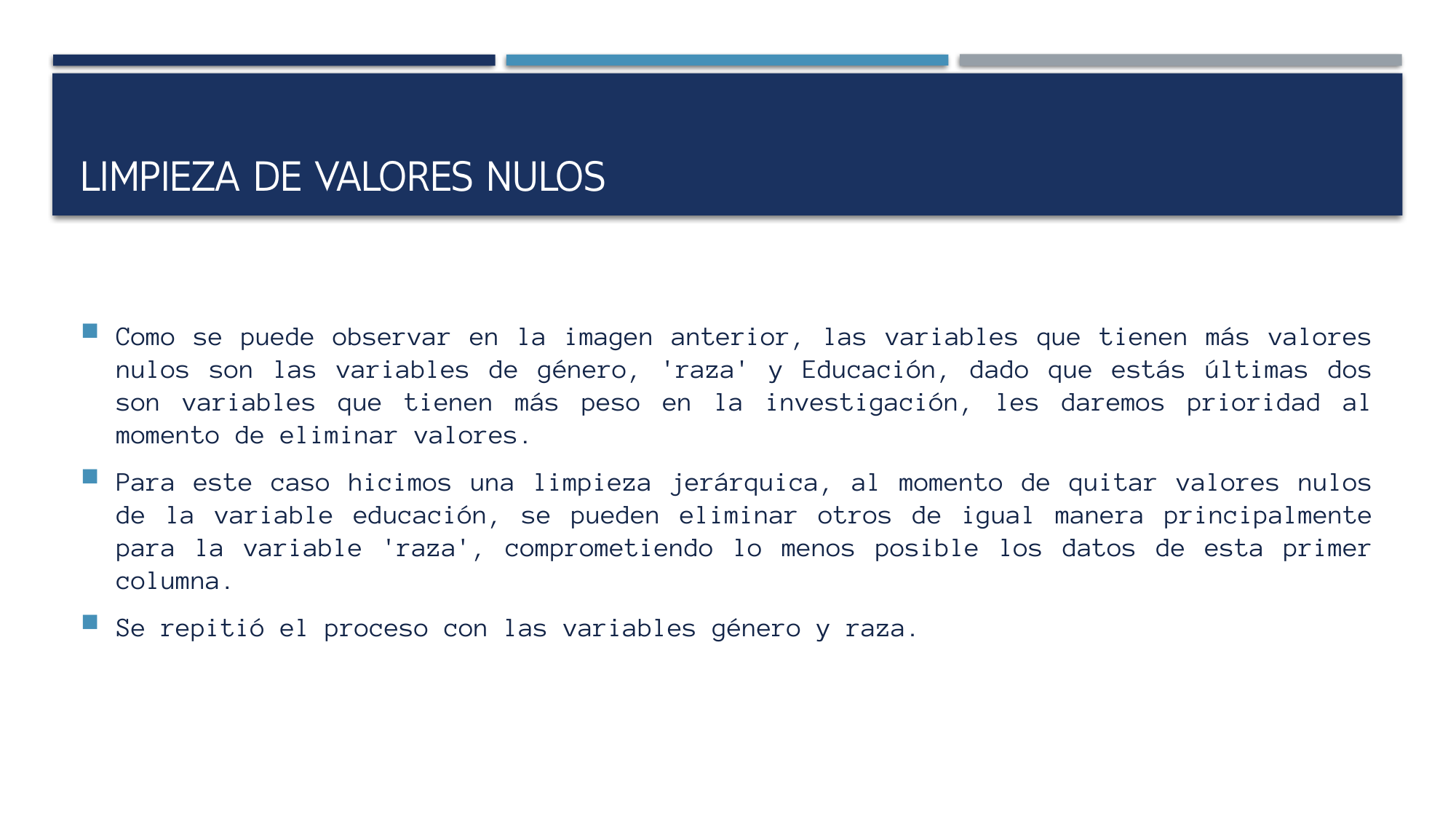

# Limpieza de valores nulos
Como se puede observar en la imagen anterior, las variables que tienen más valores nulos son las variables de género, 'raza' y Educación, dado que estás últimas dos son variables que tienen más peso en la investigación, les daremos prioridad al momento de eliminar valores.
Para este caso hicimos una limpieza jerárquica, al momento de quitar valores nulos de la variable educación, se pueden eliminar otros de igual manera principalmente para la variable 'raza', comprometiendo lo menos posible los datos de esta primer columna.
Se repitió el proceso con las variables género y raza.